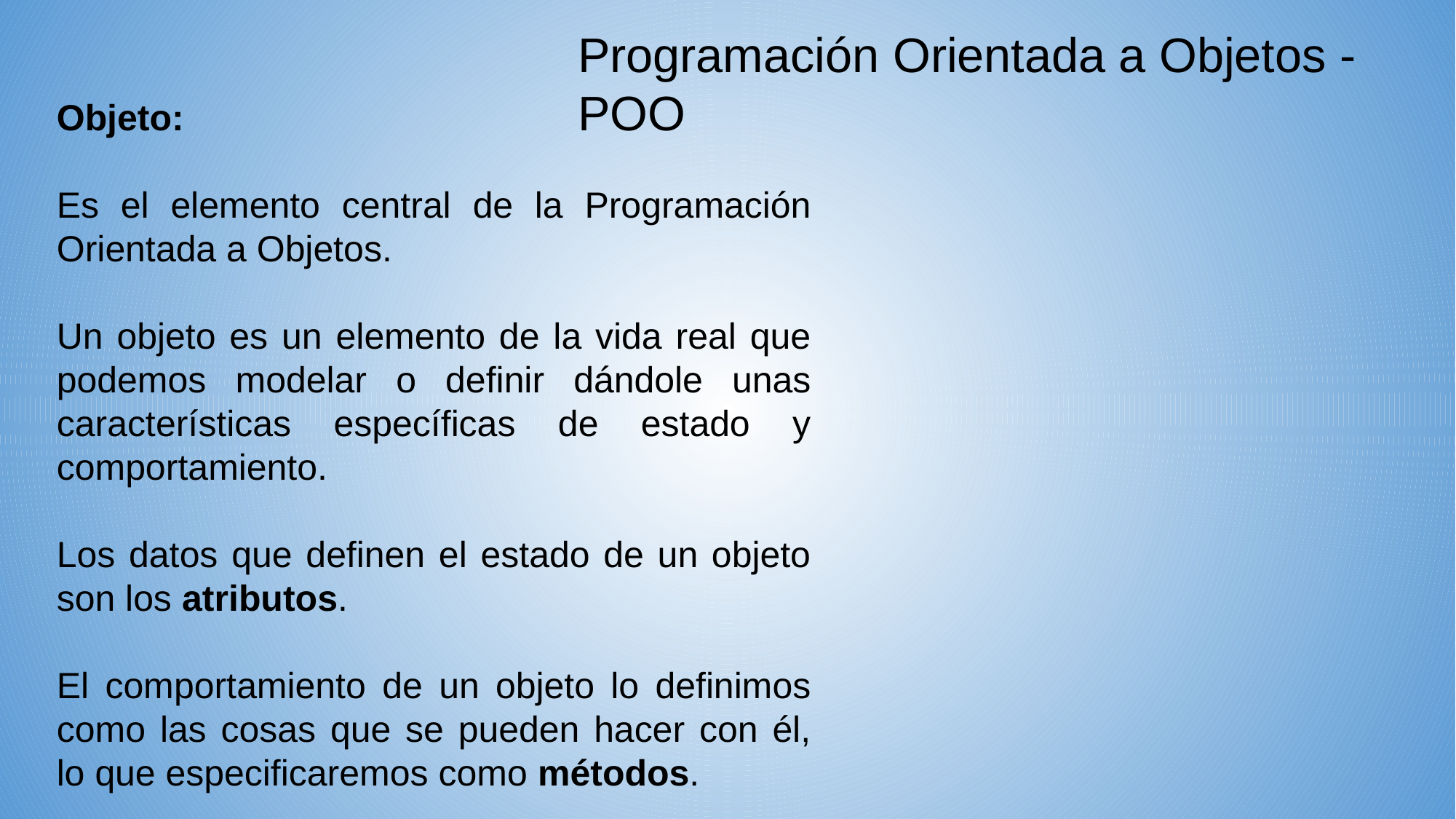

Programación Orientada a Objetos - POO
Objeto:

Es el elemento central de la Programación Orientada a Objetos.

Un objeto es un elemento de la vida real que podemos modelar o definir dándole unas características específicas de estado y comportamiento.

Los datos que definen el estado de un objeto son los atributos.

El comportamiento de un objeto lo definimos como las cosas que se pueden hacer con él, lo que especificaremos como métodos.